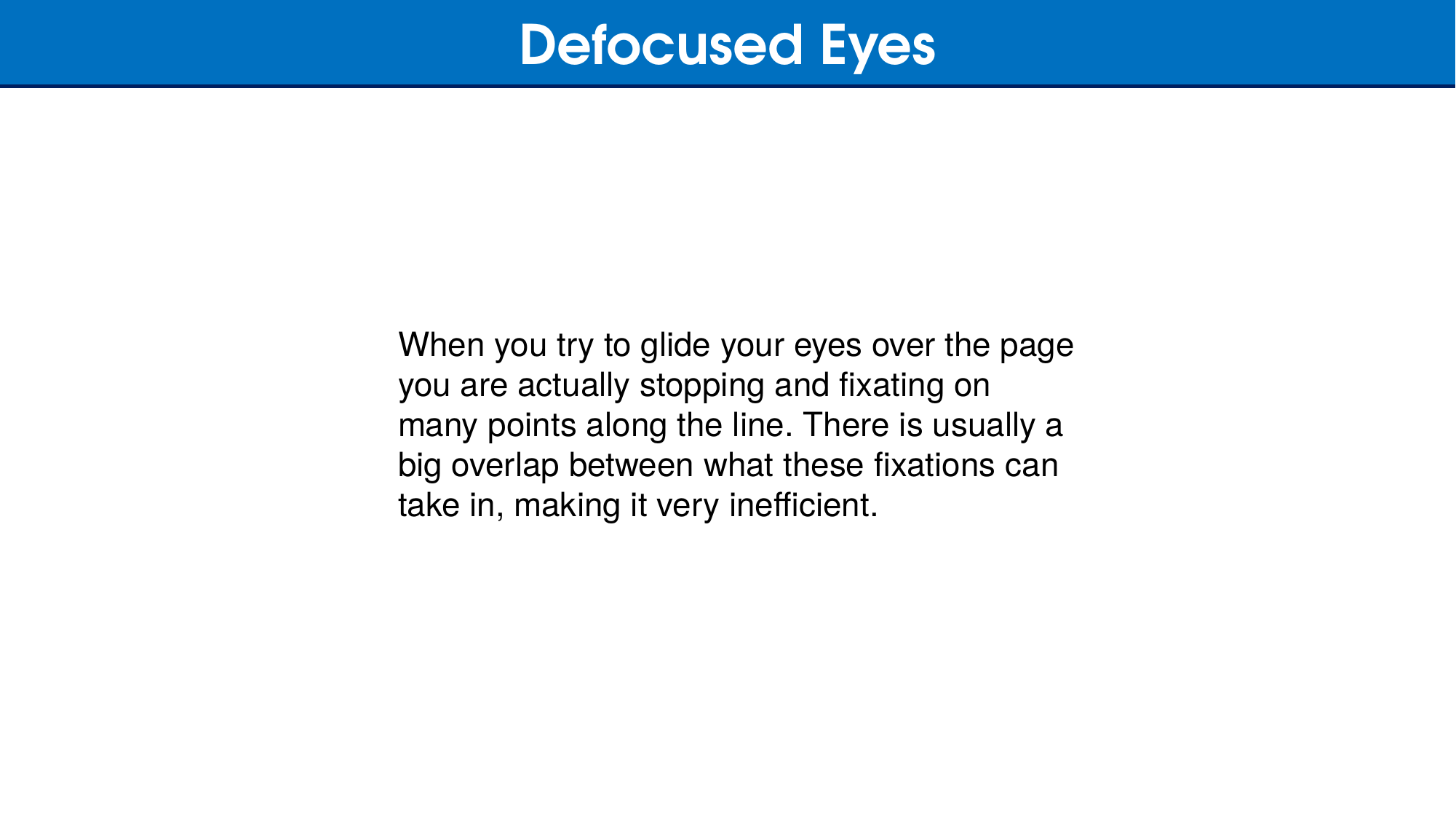

Defocused Eyes
When you try to glide your eyes over the page you are actually stopping and fixating on many points along the line. There is usually a big overlap between what these fixations can take in, making it very inefficient.
14